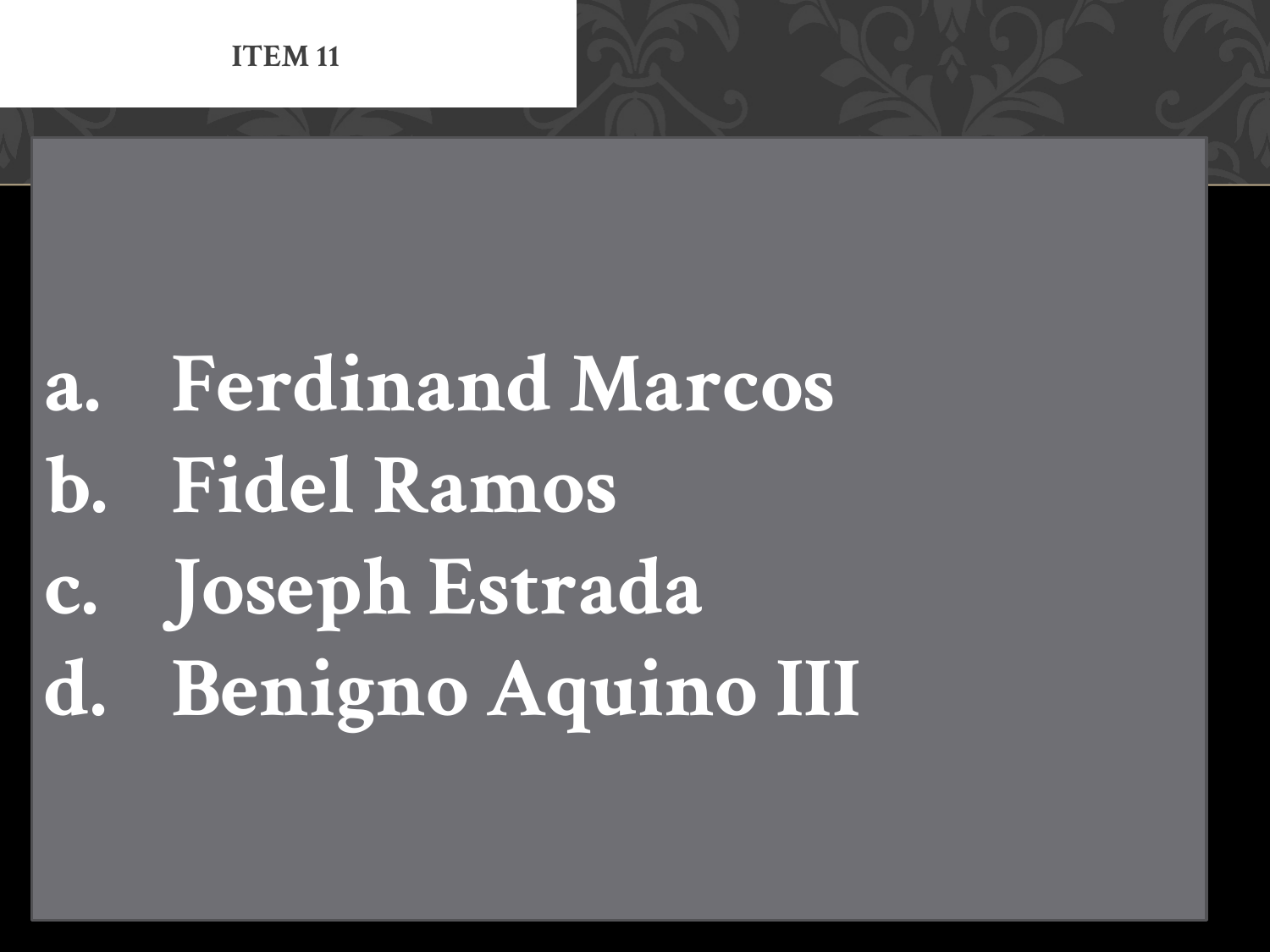

# Item 11
Ferdinand Marcos
Fidel Ramos
Joseph Estrada
Benigno Aquino III